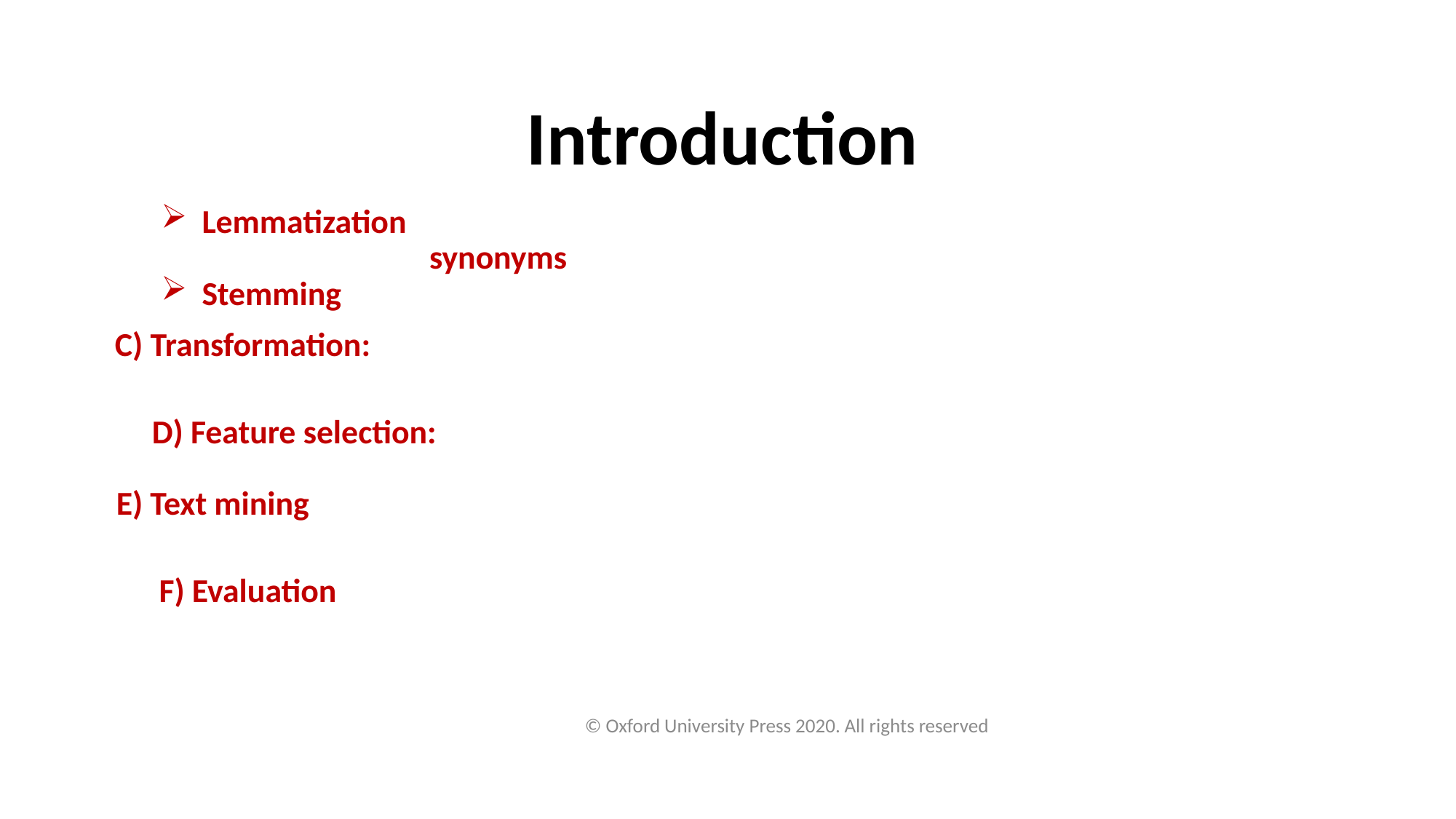

Introduction
Lemmatization finds the correct dictionary base form of a word.
Identification of synonyms for a given word.
Stemming extracts the root/stem of a word using porter's stemming algorithm
C) Transformation: converts the document into a bag of words using approaches like term frequencies and SVD it extracts keywords, phrases, topics, and concepts
D) Feature selection: as the dimensionality of text data is high, this phase eliminates irrelevant features (words).
E) Text mining uses methods and techniques like Clustering, classification, prediction, and summarization to draw insights.
F) Evaluation computes the efficiency of the process by using metrics such as recall, precision, and accuracy, among others.
© Oxford University Press 2020. All rights reserved